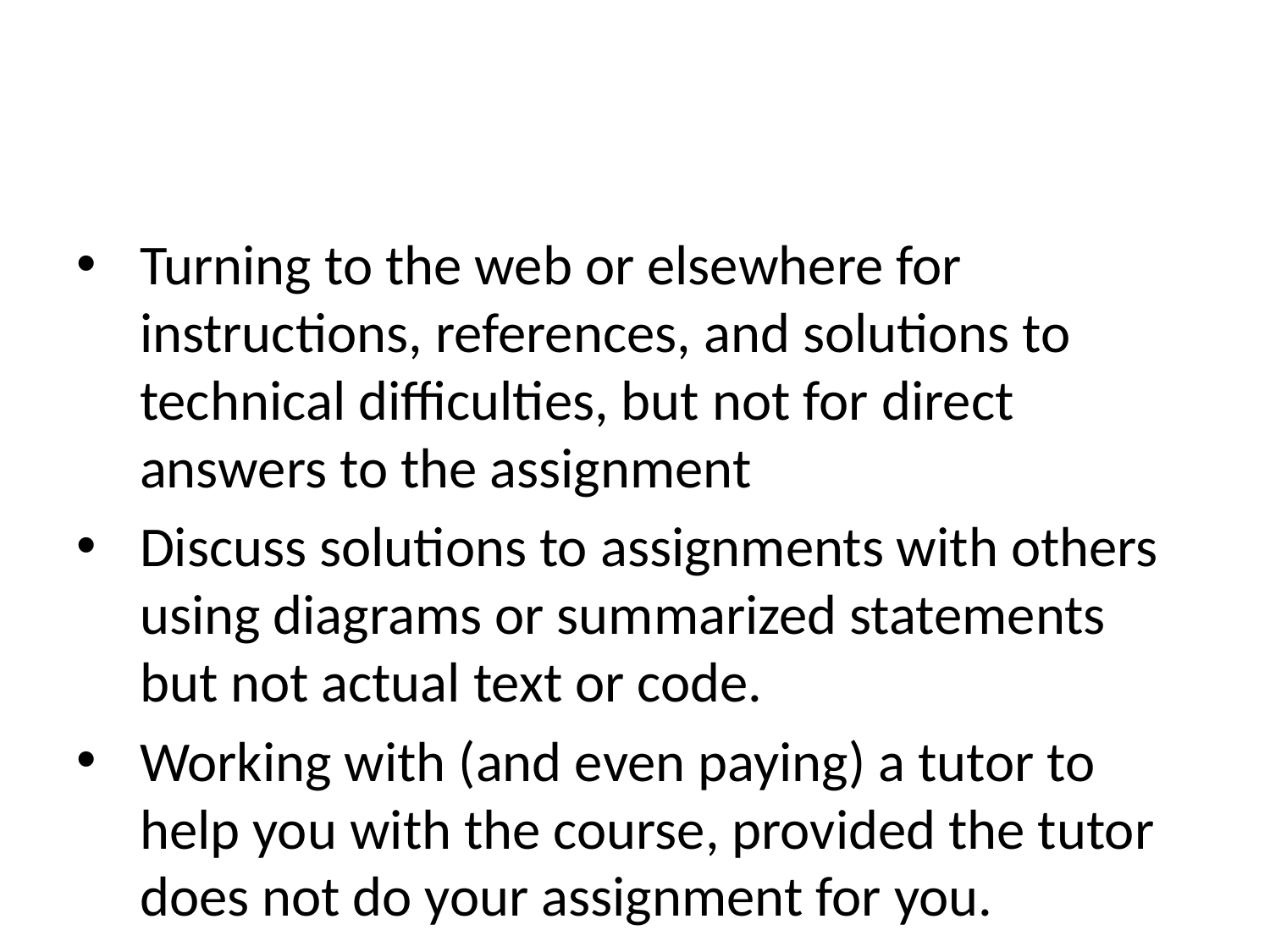

Turning to the web or elsewhere for instructions, references, and solutions to technical difficulties, but not for direct answers to the assignment
Discuss solutions to assignments with others using diagrams or summarized statements but not actual text or code.
Working with (and even paying) a tutor to help you with the course, provided the tutor does not do your assignment for you.